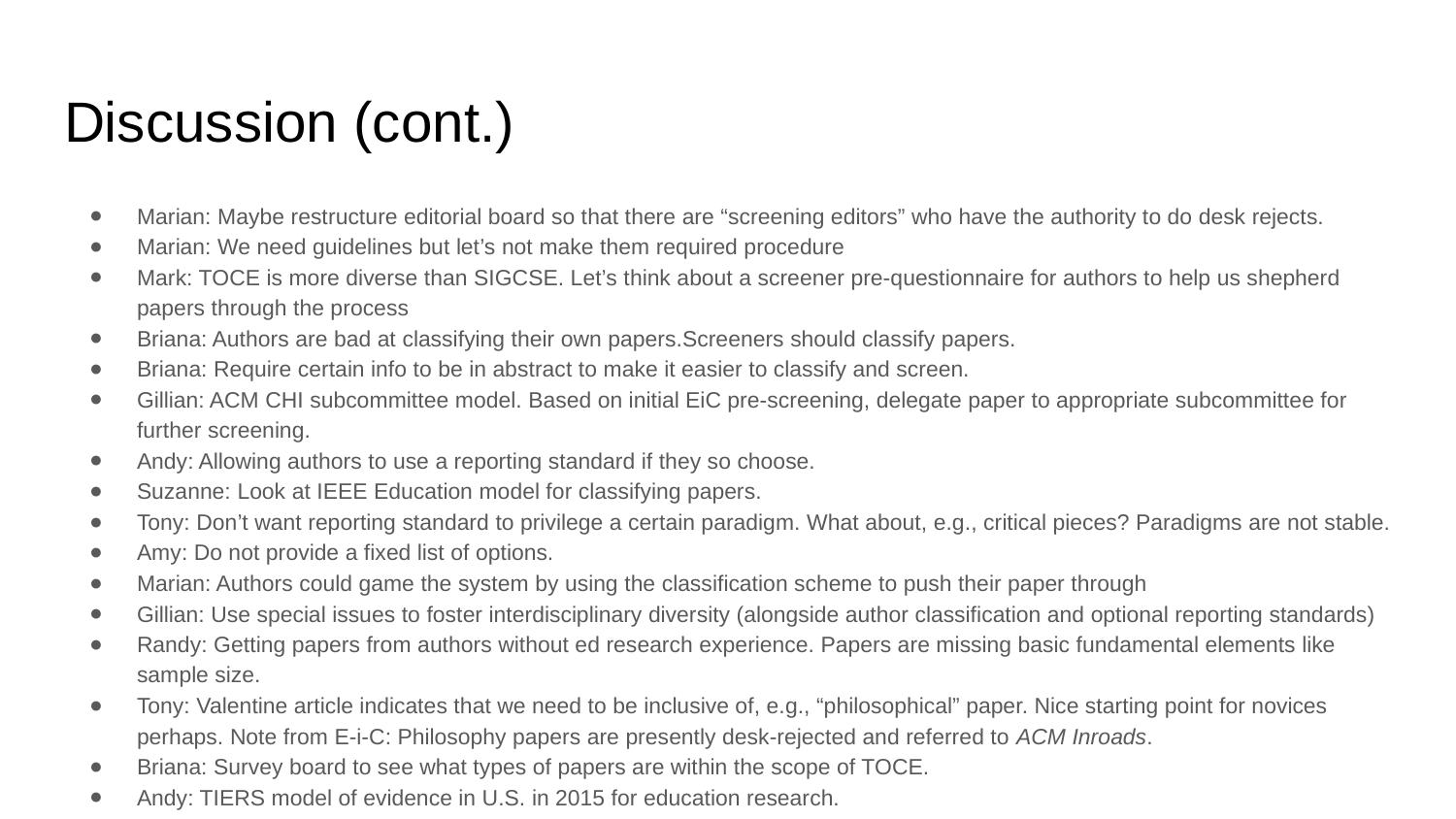

# Discussion (cont.)
Marian: Maybe restructure editorial board so that there are “screening editors” who have the authority to do desk rejects.
Marian: We need guidelines but let’s not make them required procedure
Mark: TOCE is more diverse than SIGCSE. Let’s think about a screener pre-questionnaire for authors to help us shepherd papers through the process
Briana: Authors are bad at classifying their own papers.Screeners should classify papers.
Briana: Require certain info to be in abstract to make it easier to classify and screen.
Gillian: ACM CHI subcommittee model. Based on initial EiC pre-screening, delegate paper to appropriate subcommittee for further screening.
Andy: Allowing authors to use a reporting standard if they so choose.
Suzanne: Look at IEEE Education model for classifying papers.
Tony: Don’t want reporting standard to privilege a certain paradigm. What about, e.g., critical pieces? Paradigms are not stable.
Amy: Do not provide a fixed list of options.
Marian: Authors could game the system by using the classification scheme to push their paper through
Gillian: Use special issues to foster interdisciplinary diversity (alongside author classification and optional reporting standards)
Randy: Getting papers from authors without ed research experience. Papers are missing basic fundamental elements like sample size.
Tony: Valentine article indicates that we need to be inclusive of, e.g., “philosophical” paper. Nice starting point for novices perhaps. Note from E-i-C: Philosophy papers are presently desk-rejected and referred to ACM Inroads.
Briana: Survey board to see what types of papers are within the scope of TOCE.
Andy: TIERS model of evidence in U.S. in 2015 for education research.